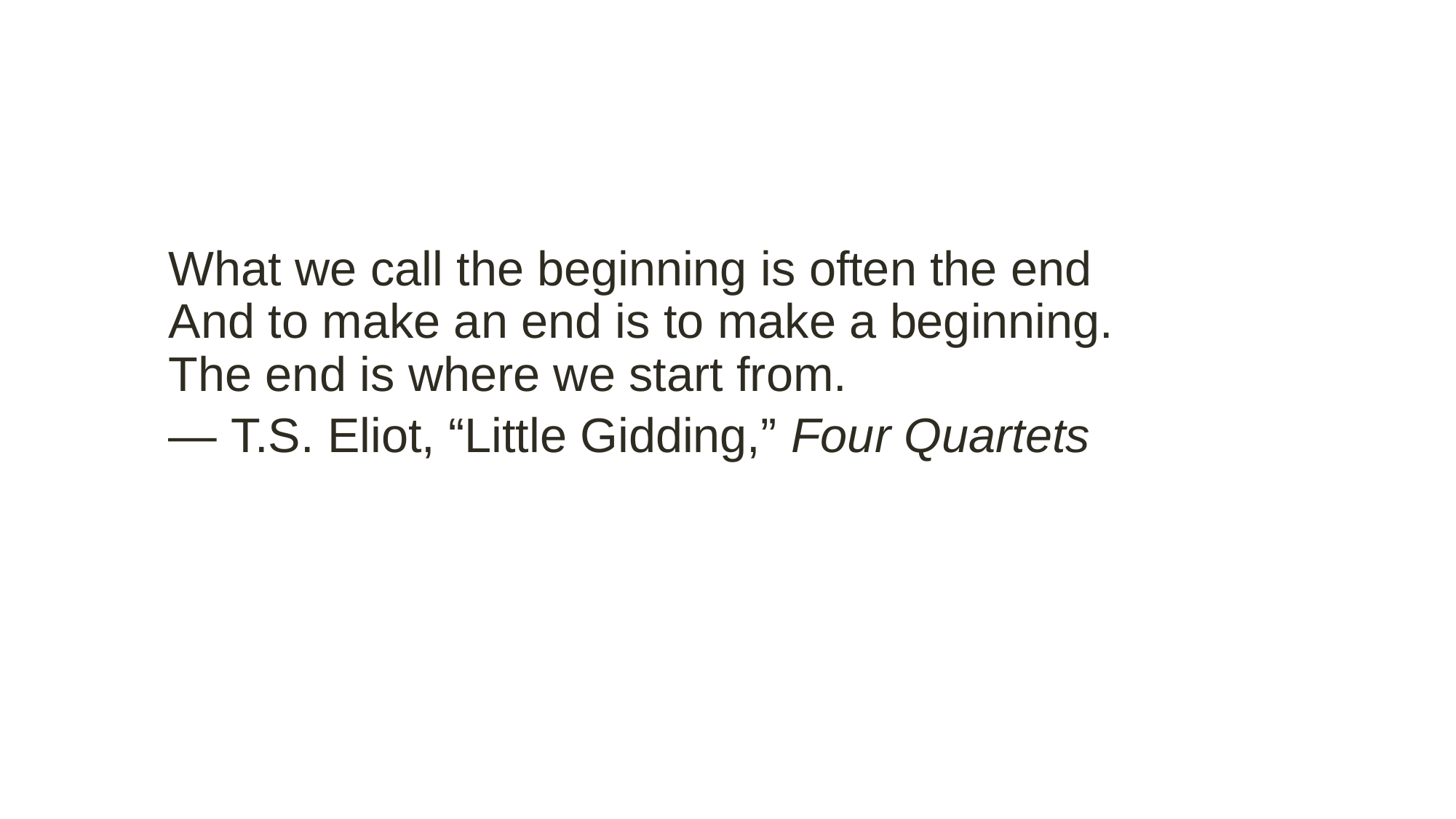

What we call the beginning is often the end
And to make an end is to make a beginning.
The end is where we start from.
— T.S. Eliot, “Little Gidding,” Four Quartets